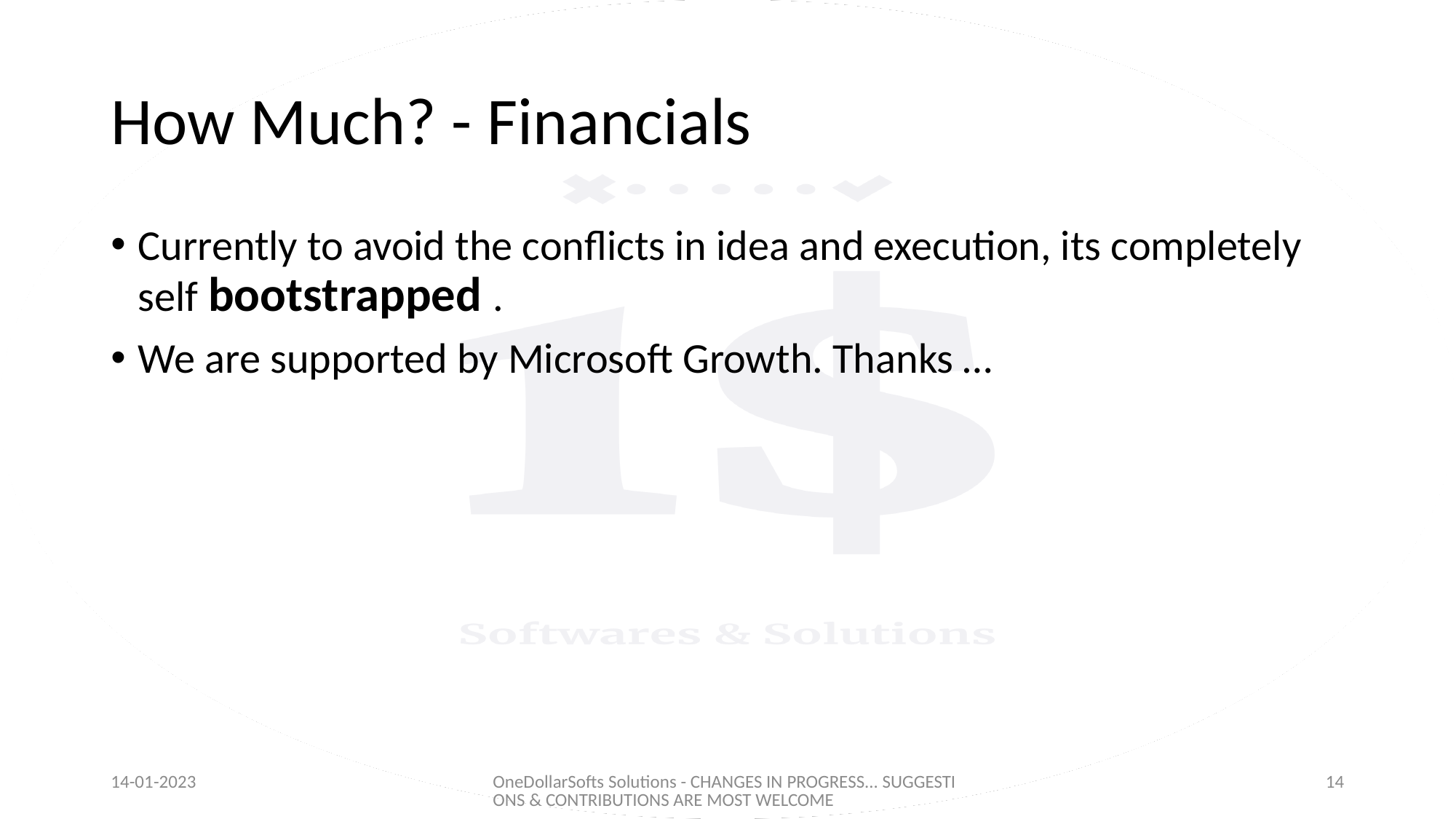

# How Much? - Financials
Currently to avoid the conflicts in idea and execution, its completely self bootstrapped .
We are supported by Microsoft Growth. Thanks …

14-01-2023
OneDollarSofts Solutions - CHANGES IN PROGRESS... SUGGESTIONS & CONTRIBUTIONS ARE MOST WELCOME
14